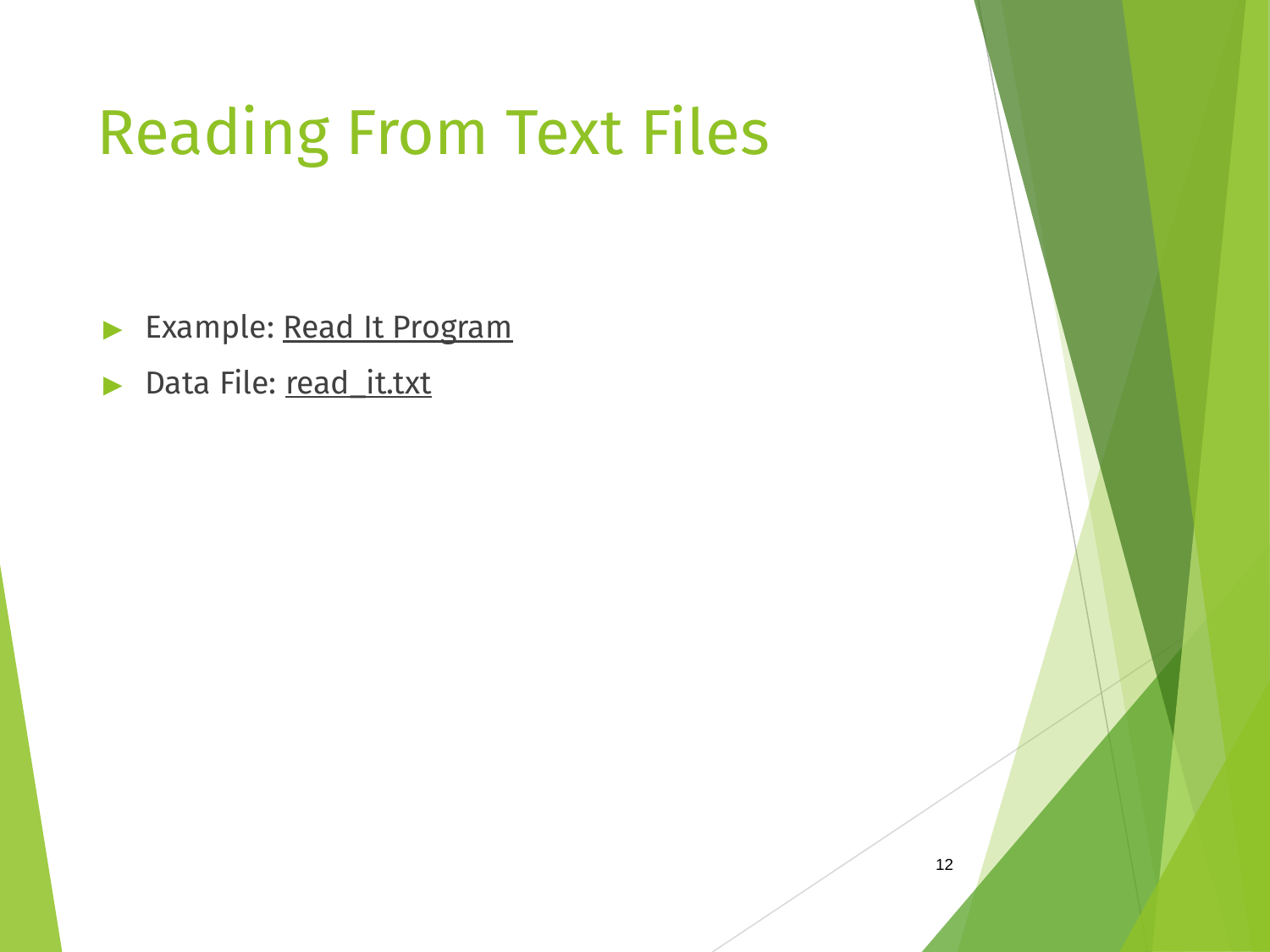

# Reading From Text Files
Example: Read It Program
Data File: read_it.txt

12